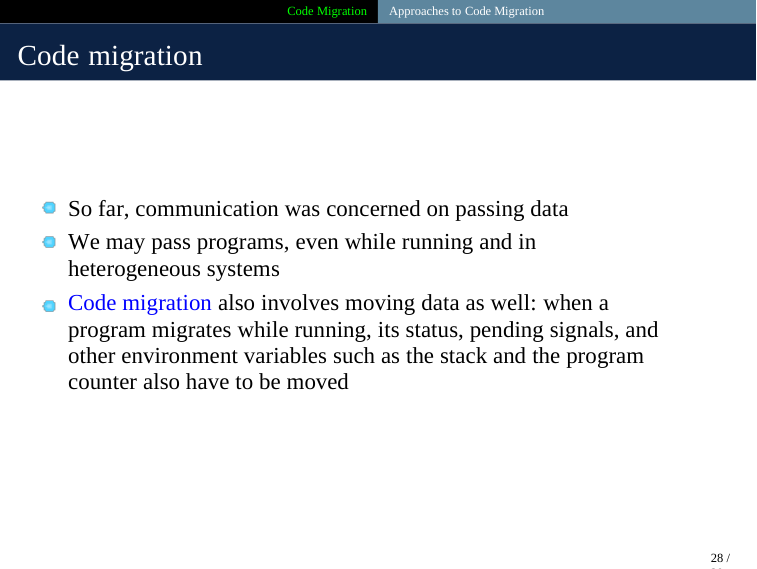

Code Migration
Approaches to Code Migration

Code migration
So far, communication was concerned on passing data
We may pass programs, even while running and in heterogeneous systems
Code migration also involves moving data as well: when a program migrates while running, its status, pending signals, and other environment variables such as the stack and the program counter also have to be moved
28 / 39